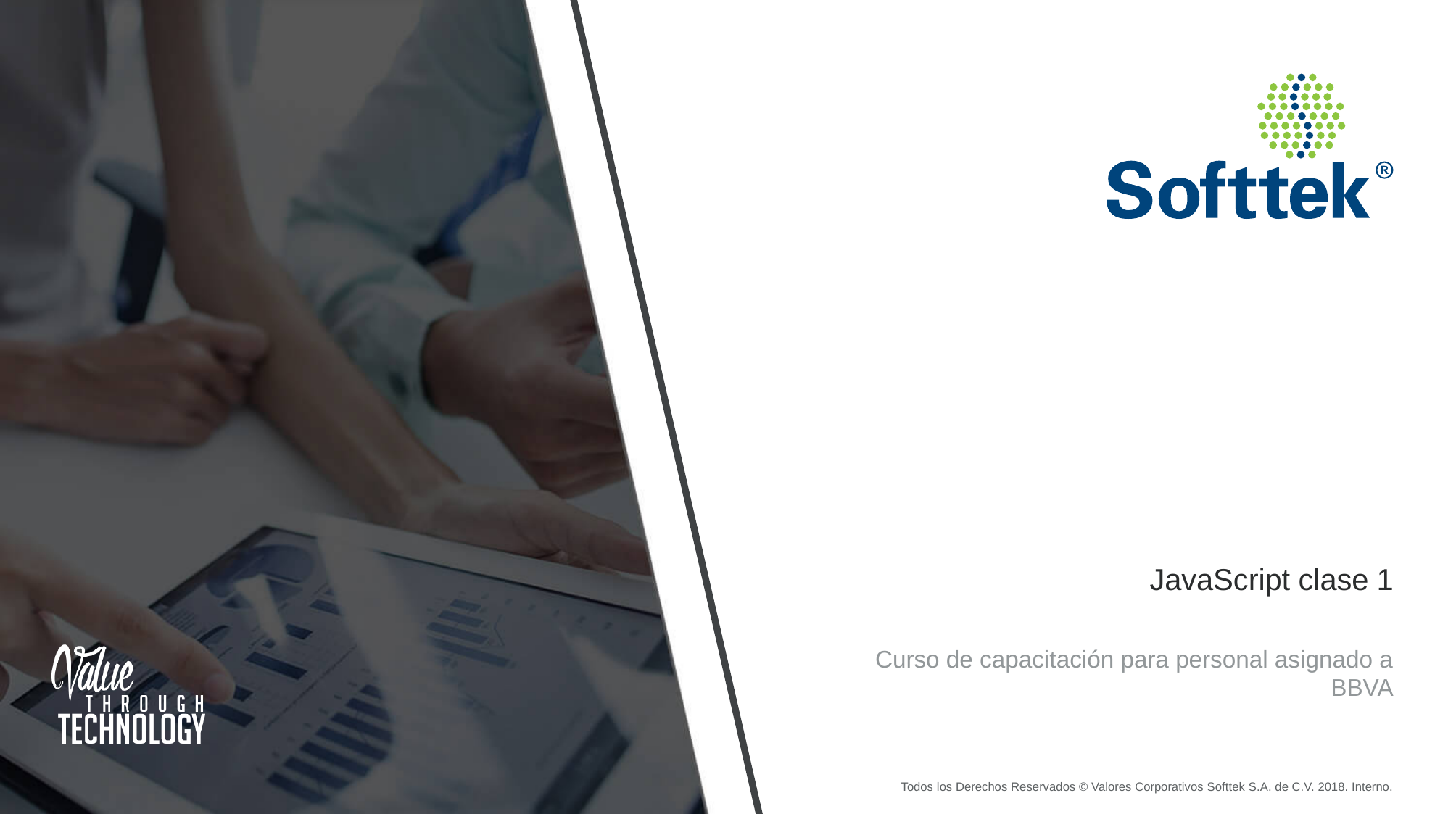

JavaScript clase 1
Curso de capacitación para personal asignado a BBVA